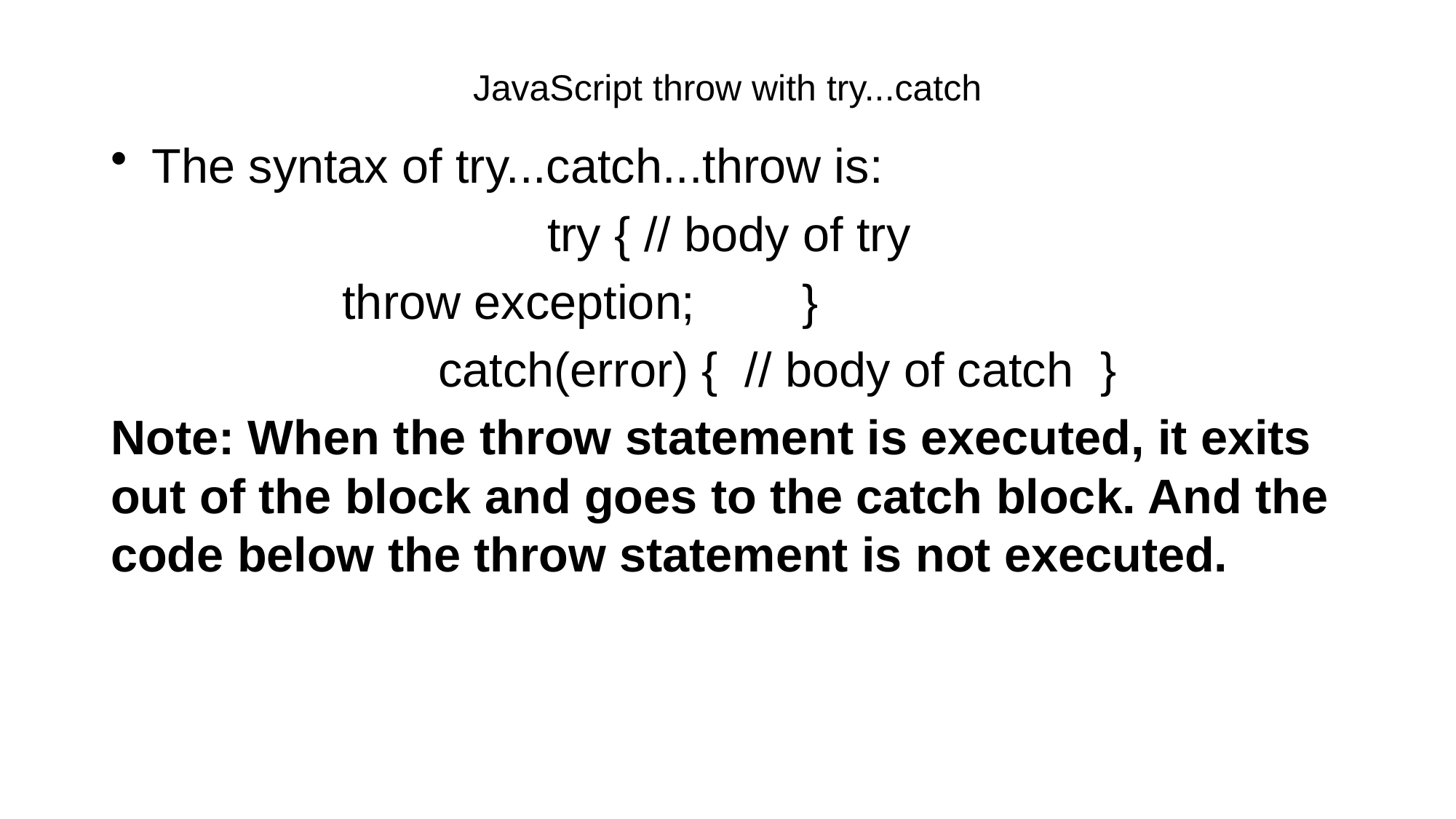

# JavaScript throw with try...catch
The syntax of try...catch...throw is:
				try { // body of try
   		 throw exception;        }
			catch(error) {  // body of catch  }
Note: When the throw statement is executed, it exits out of the block and goes to the catch block. And the code below the throw statement is not executed.